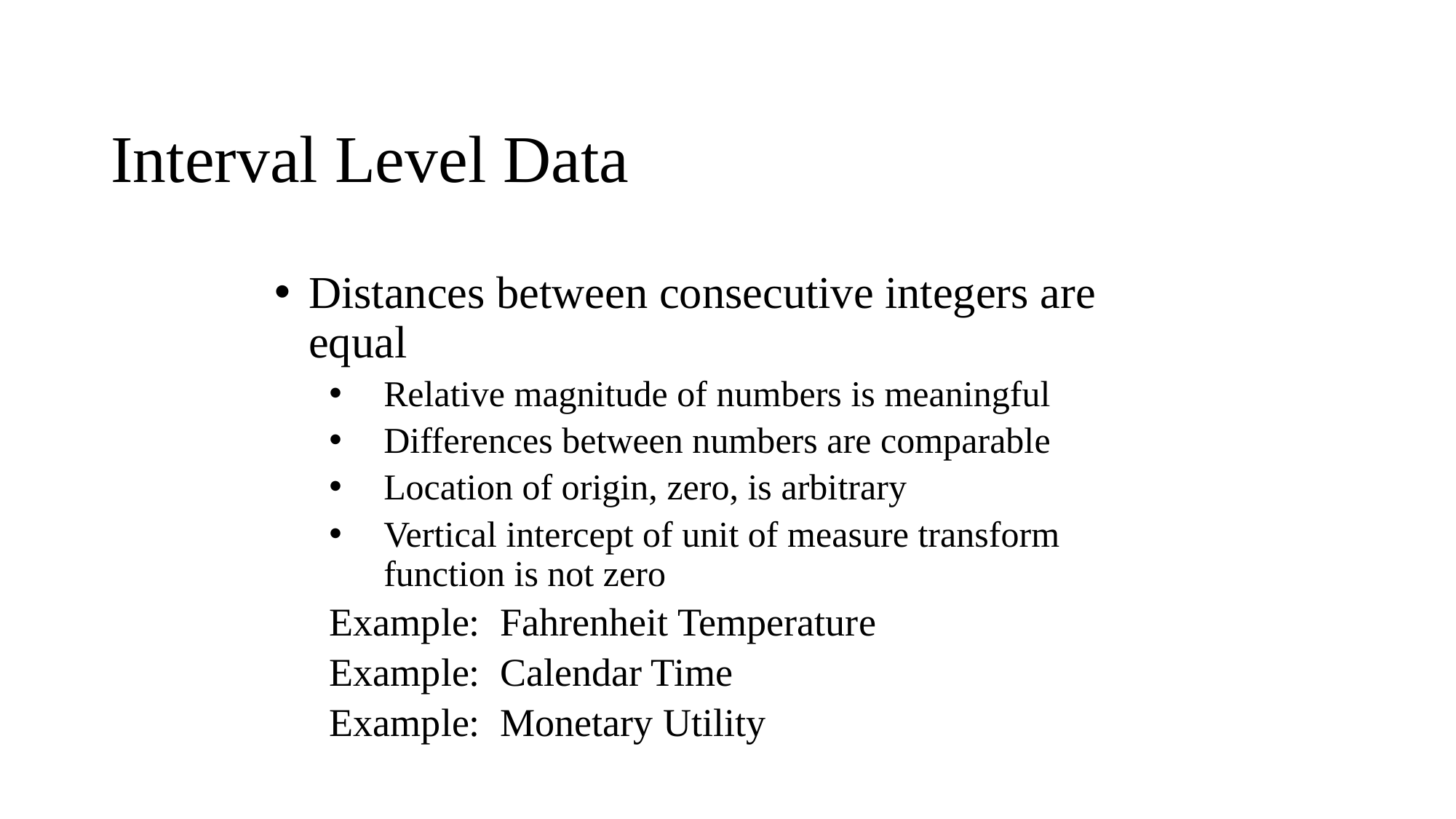

# Interval Level Data
Distances between consecutive integers are equal
Relative magnitude of numbers is meaningful
Differences between numbers are comparable
Location of origin, zero, is arbitrary
Vertical intercept of unit of measure transform function is not zero
Example:  Fahrenheit Temperature
Example:  Calendar Time
Example:  Monetary Utility